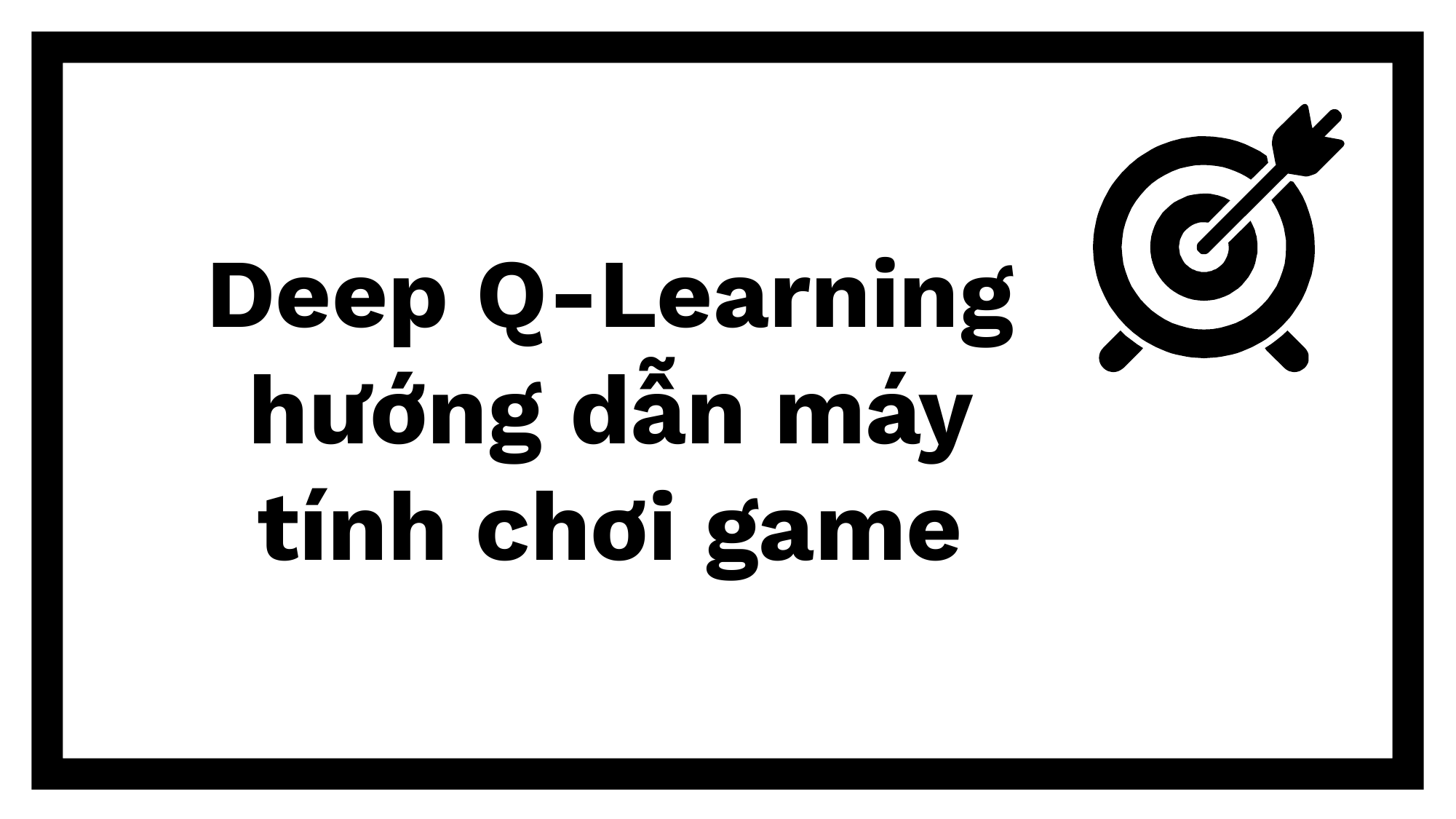

# Deep Q-Learning hướng dẫn máy tính chơi game